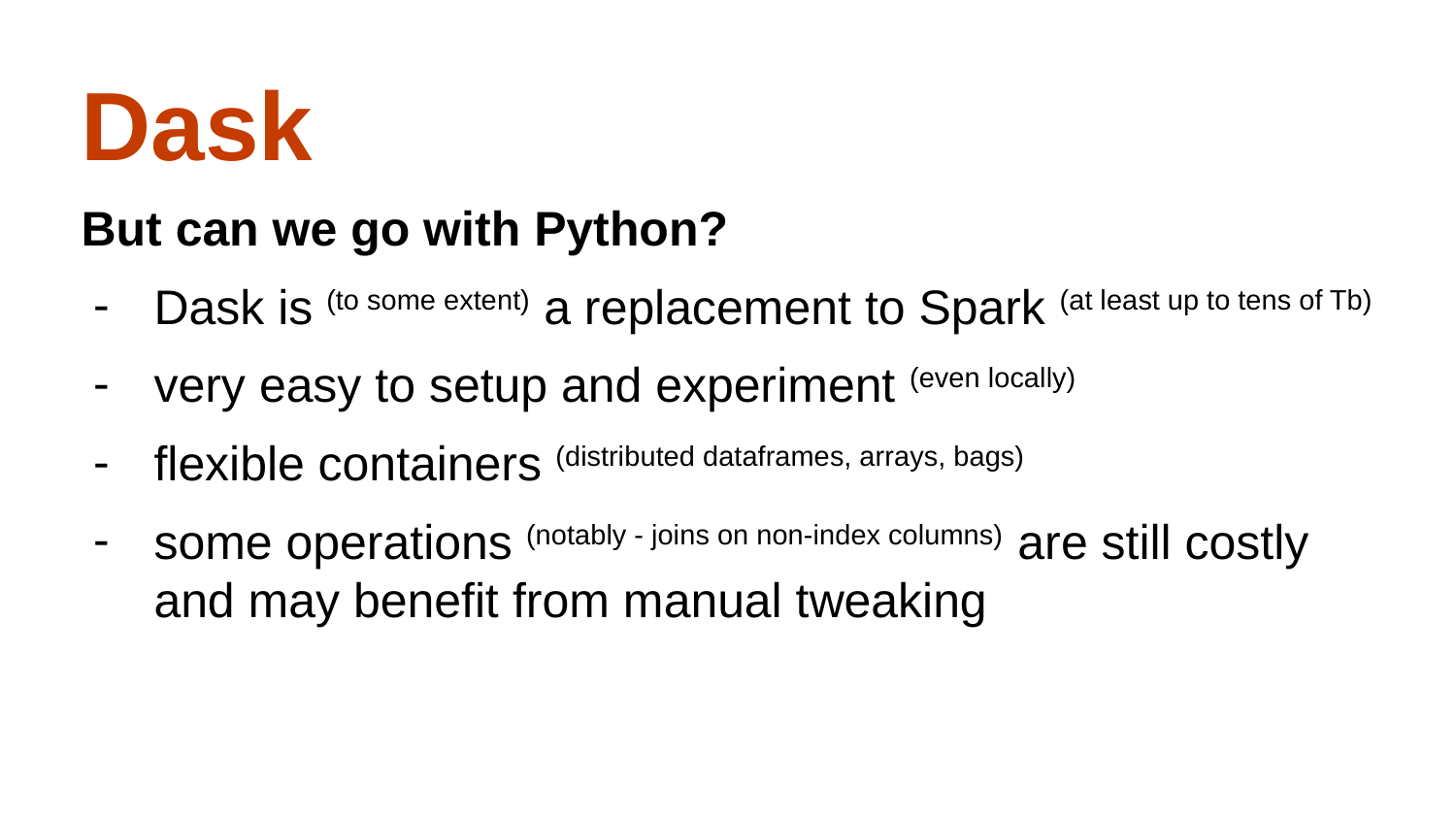

Dask
But can we go with Python?
Dask is (to some extent) a replacement to Spark (at least up to tens of Tb)
very easy to setup and experiment (even locally)
flexible containers (distributed dataframes, arrays, bags)
some operations (notably - joins on non-index columns) are still costly and may benefit from manual tweaking